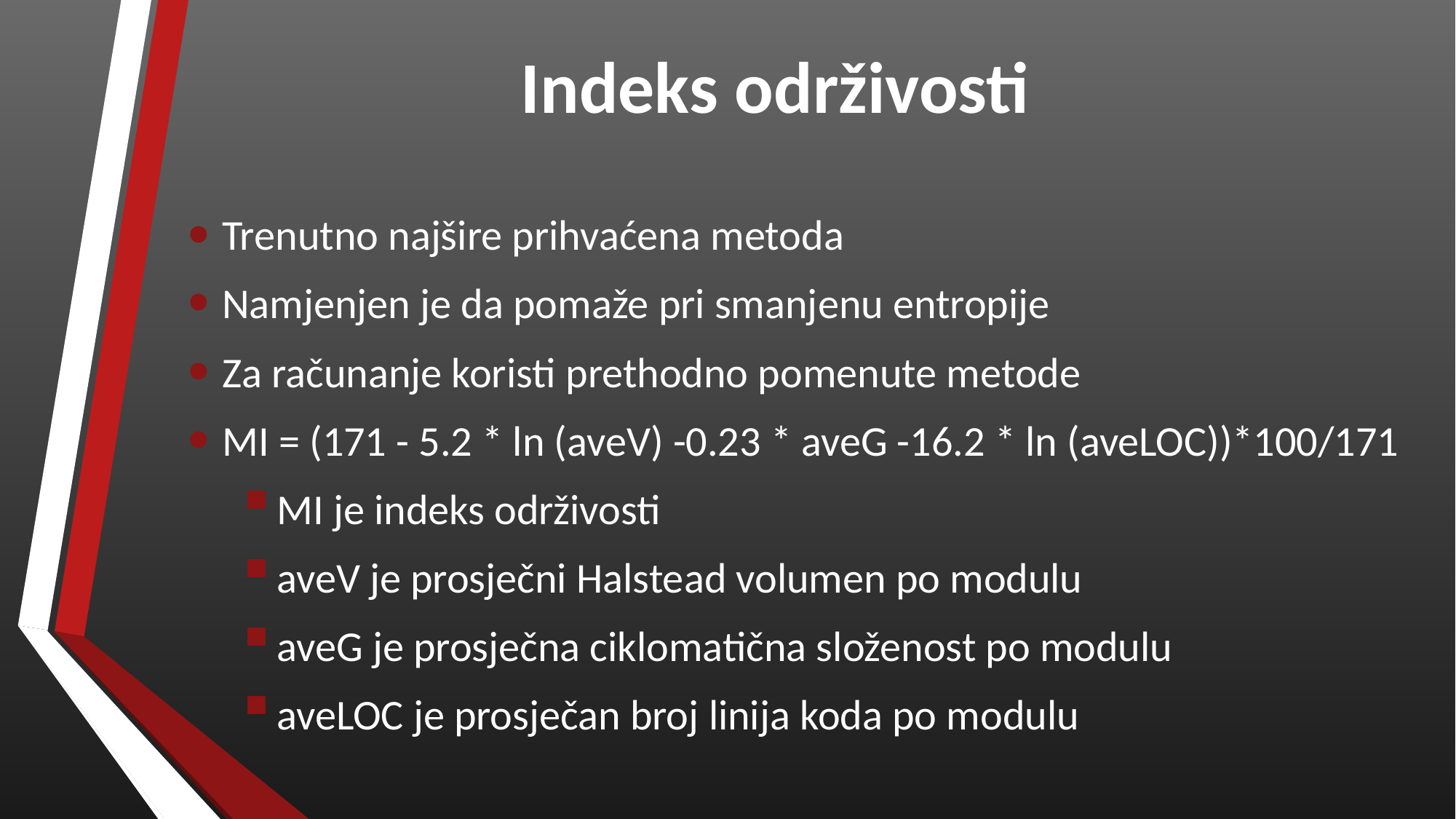

# Indeks održivosti
Trenutno najšire prihvaćena metoda
Namjenjen je da pomaže pri smanjenu entropije
Za računanje koristi prethodno pomenute metode
MI = (171 - 5.2 * ln (aveV) -0.23 * aveG -16.2 * ln (aveLOC))*100/171
MI je indeks održivosti
aveV je prosječni Halstead volumen po modulu
aveG je prosječna ciklomatična složenost po modulu
aveLOC je prosječan broj linija koda po modulu